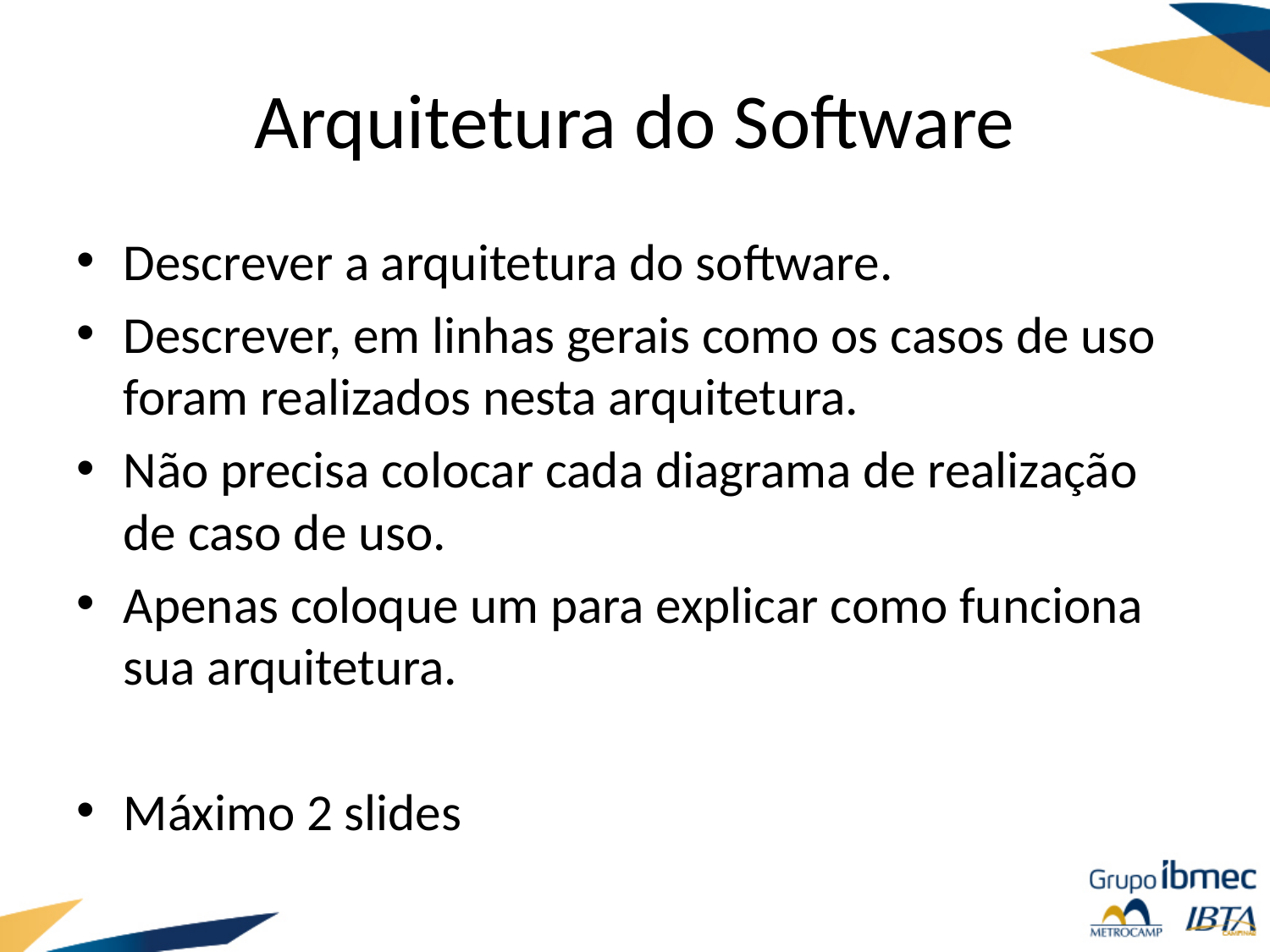

# Arquitetura do Software
Descrever a arquitetura do software.
Descrever, em linhas gerais como os casos de uso foram realizados nesta arquitetura.
Não precisa colocar cada diagrama de realização de caso de uso.
Apenas coloque um para explicar como funciona sua arquitetura.

Máximo 2 slides